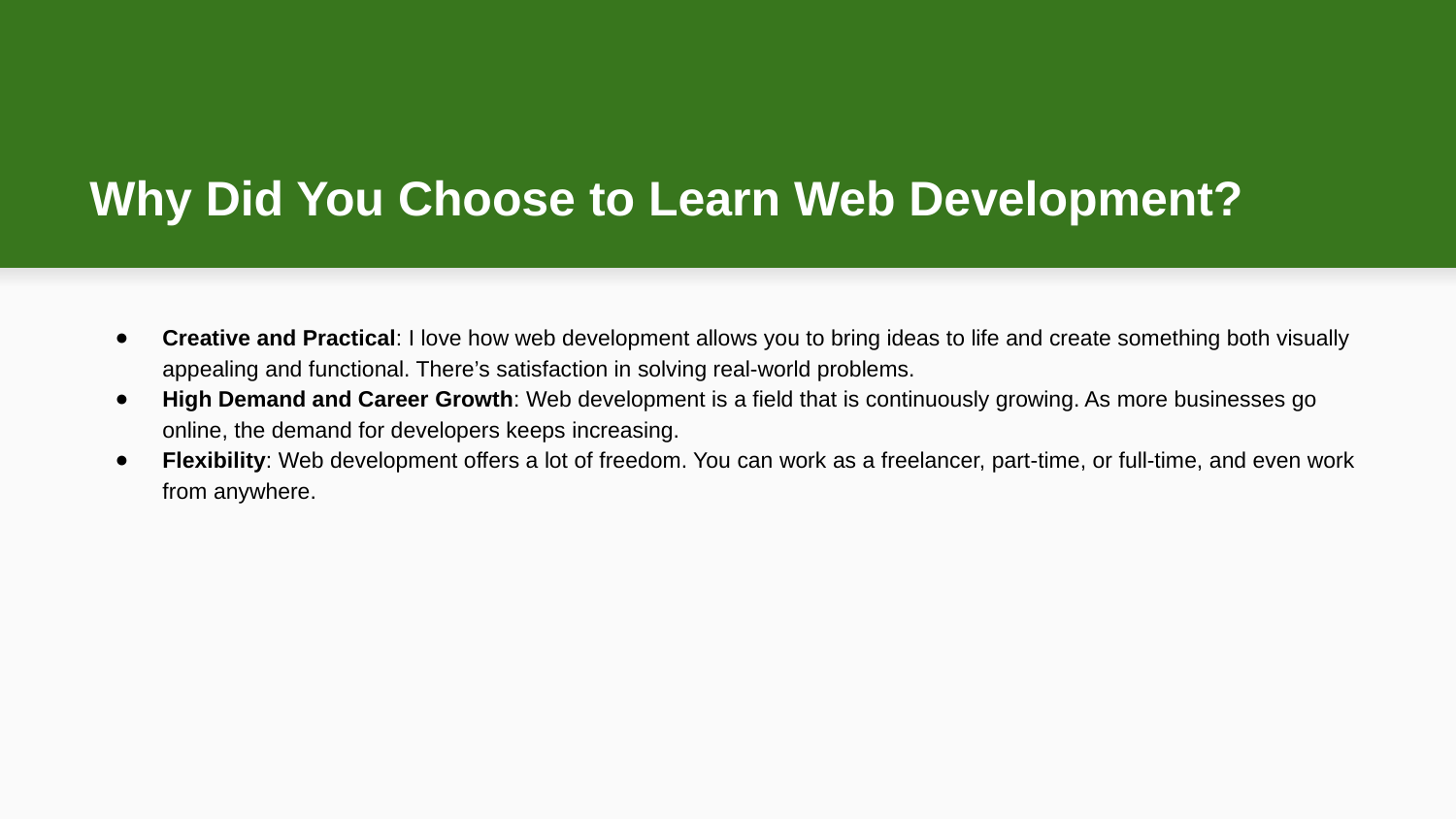

# Why Did You Choose to Learn Web Development?
Creative and Practical: I love how web development allows you to bring ideas to life and create something both visually appealing and functional. There’s satisfaction in solving real-world problems.
High Demand and Career Growth: Web development is a field that is continuously growing. As more businesses go online, the demand for developers keeps increasing.
Flexibility: Web development offers a lot of freedom. You can work as a freelancer, part-time, or full-time, and even work from anywhere.